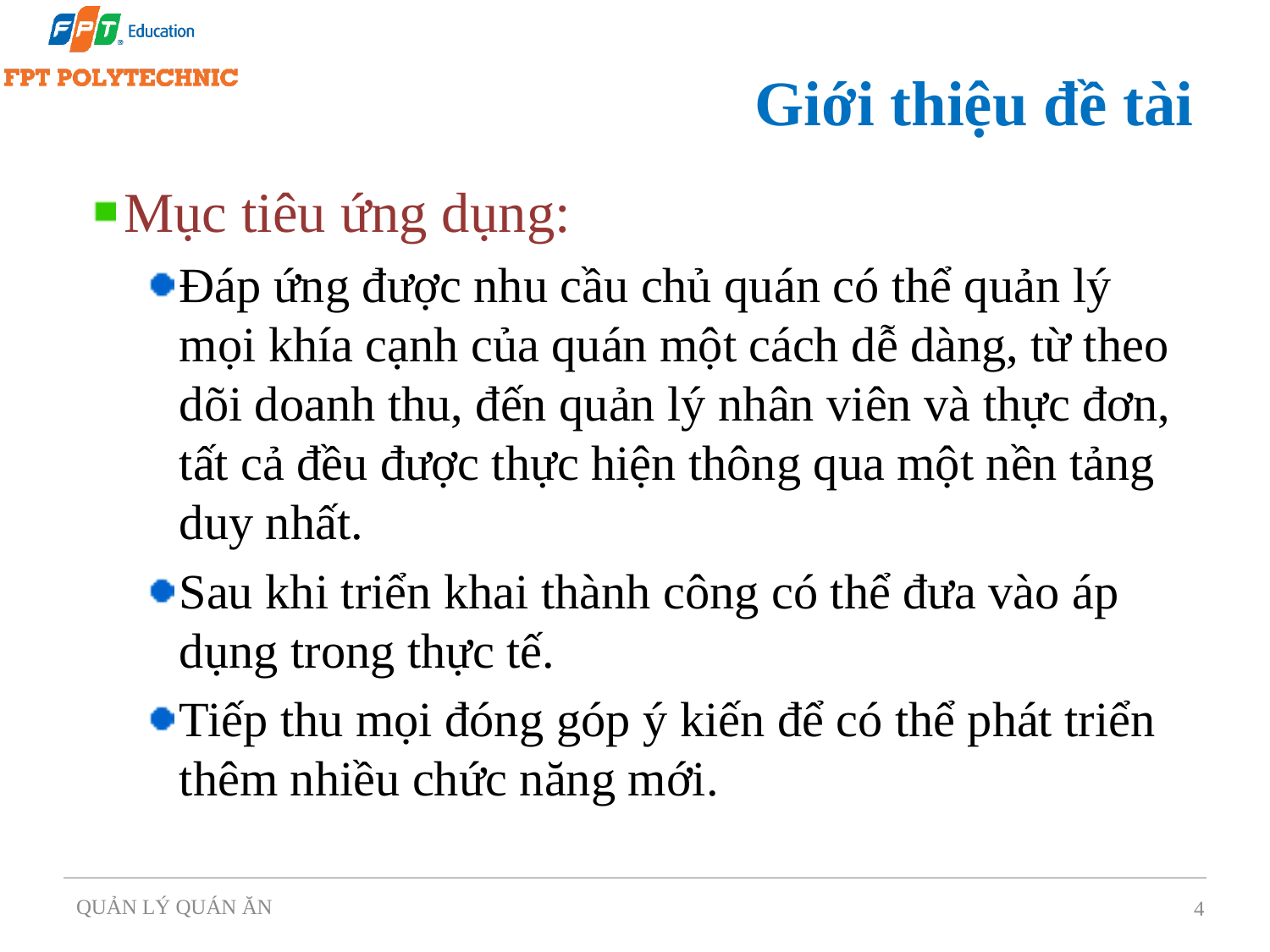

# Giới thiệu đề tài
Mục tiêu ứng dụng:
Đáp ứng được nhu cầu chủ quán có thể quản lý mọi khía cạnh của quán một cách dễ dàng, từ theo dõi doanh thu, đến quản lý nhân viên và thực đơn, tất cả đều được thực hiện thông qua một nền tảng duy nhất.
Sau khi triển khai thành công có thể đưa vào áp dụng trong thực tế.
Tiếp thu mọi đóng góp ý kiến để có thể phát triển thêm nhiều chức năng mới.
QUẢN LÝ QUÁN ĂN
4